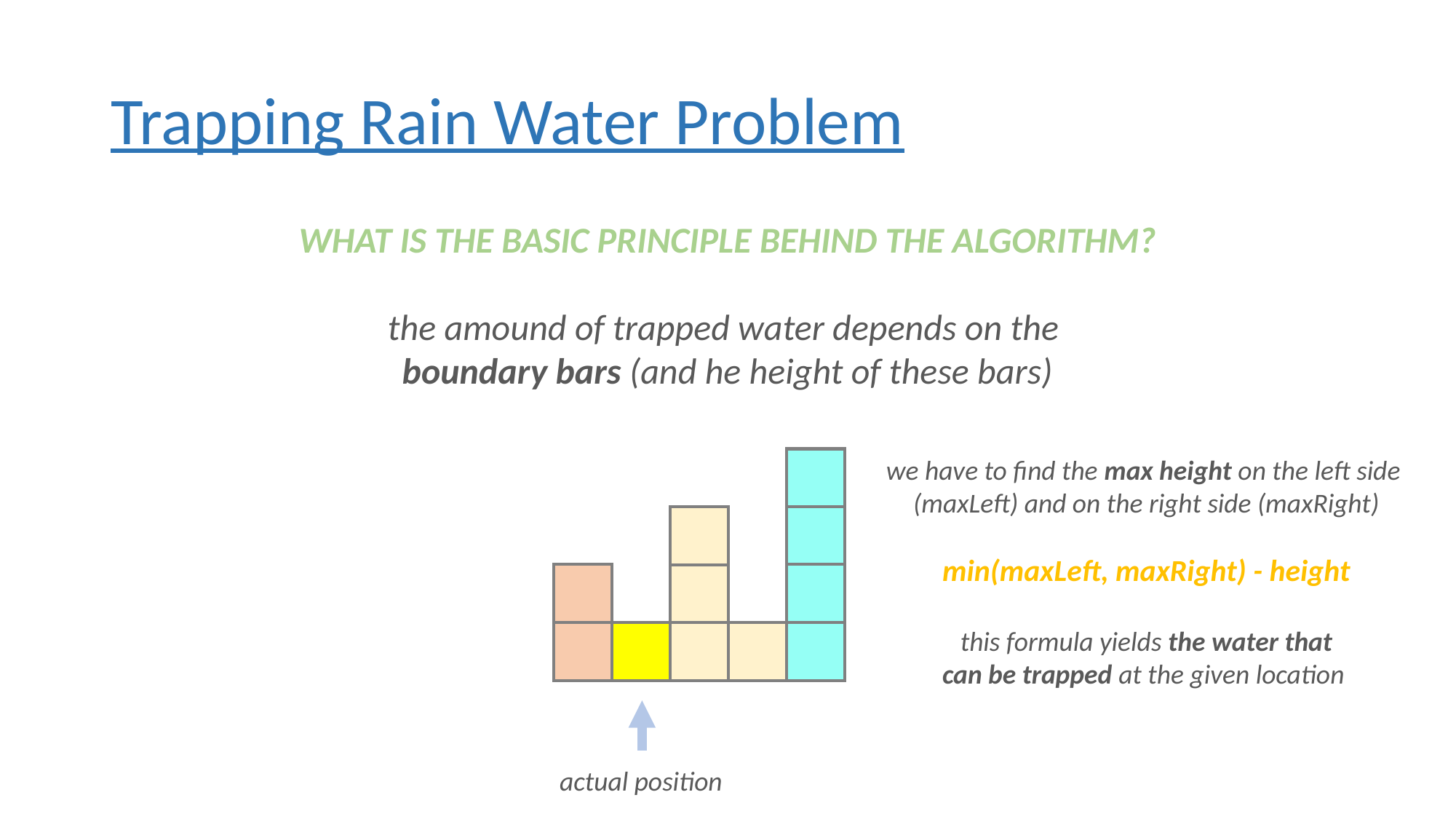

# Trapping Rain Water Problem
WHAT IS THE BASIC PRINCIPLE BEHIND THE ALGORITHM?

the amound of trapped water depends on the
boundary bars (and he height of these bars)

we have to find the max height on the left side
(maxLeft) and on the right side (maxRight)

min(maxLeft, maxRight) - height

this formula yields the water that
can be trapped at the given location

actual position